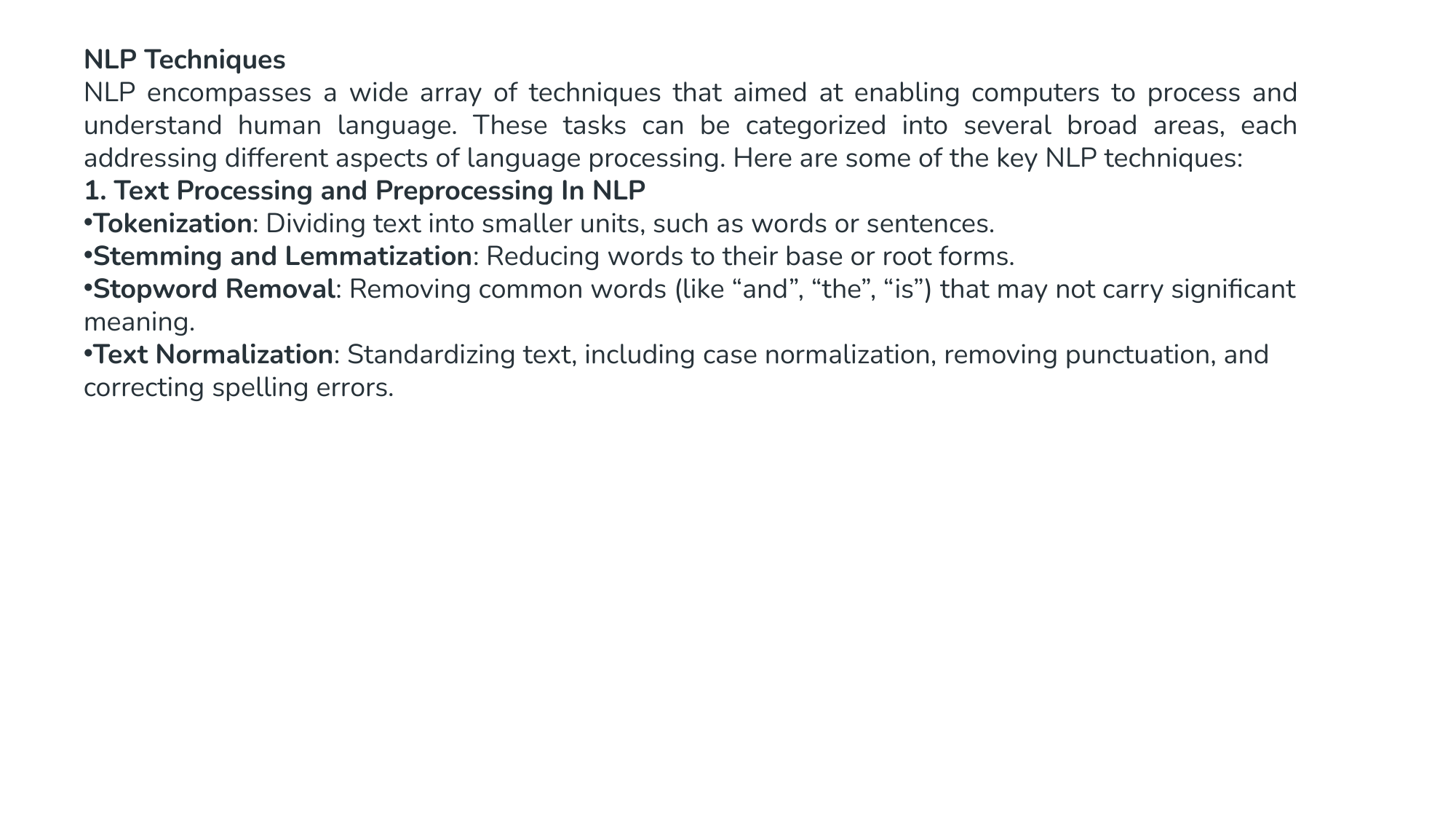

NLP Techniques
NLP encompasses a wide array of techniques that aimed at enabling computers to process and understand human language. These tasks can be categorized into several broad areas, each addressing different aspects of language processing. Here are some of the key NLP techniques:
1. Text Processing and Preprocessing In NLP
Tokenization: Dividing text into smaller units, such as words or sentences.
Stemming and Lemmatization: Reducing words to their base or root forms.
Stopword Removal: Removing common words (like “and”, “the”, “is”) that may not carry significant meaning.
Text Normalization: Standardizing text, including case normalization, removing punctuation, and correcting spelling errors.